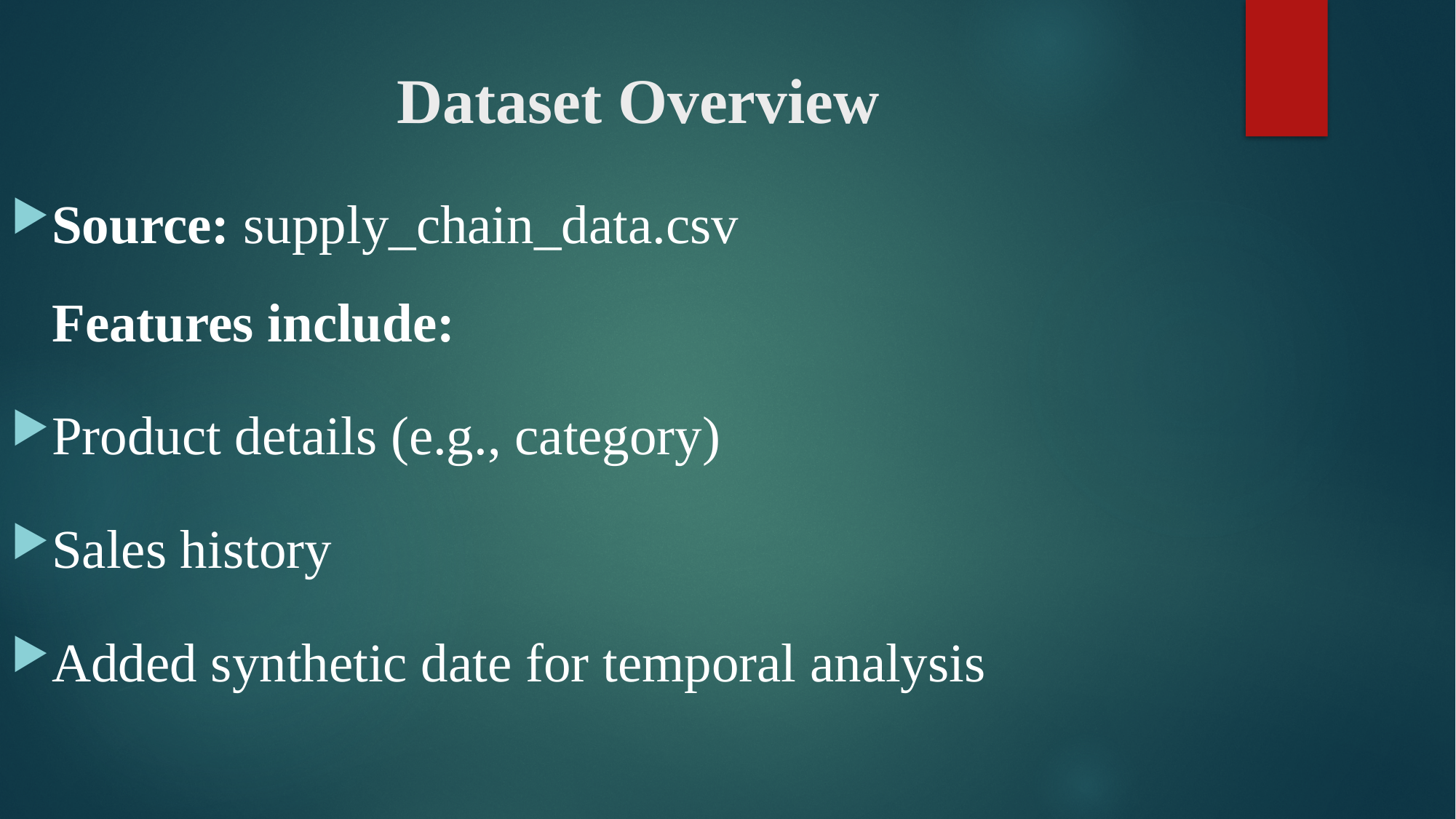

# Dataset Overview
Source: supply_chain_data.csv
Features include:
Product details (e.g., category)
Sales history
Added synthetic date for temporal analysis